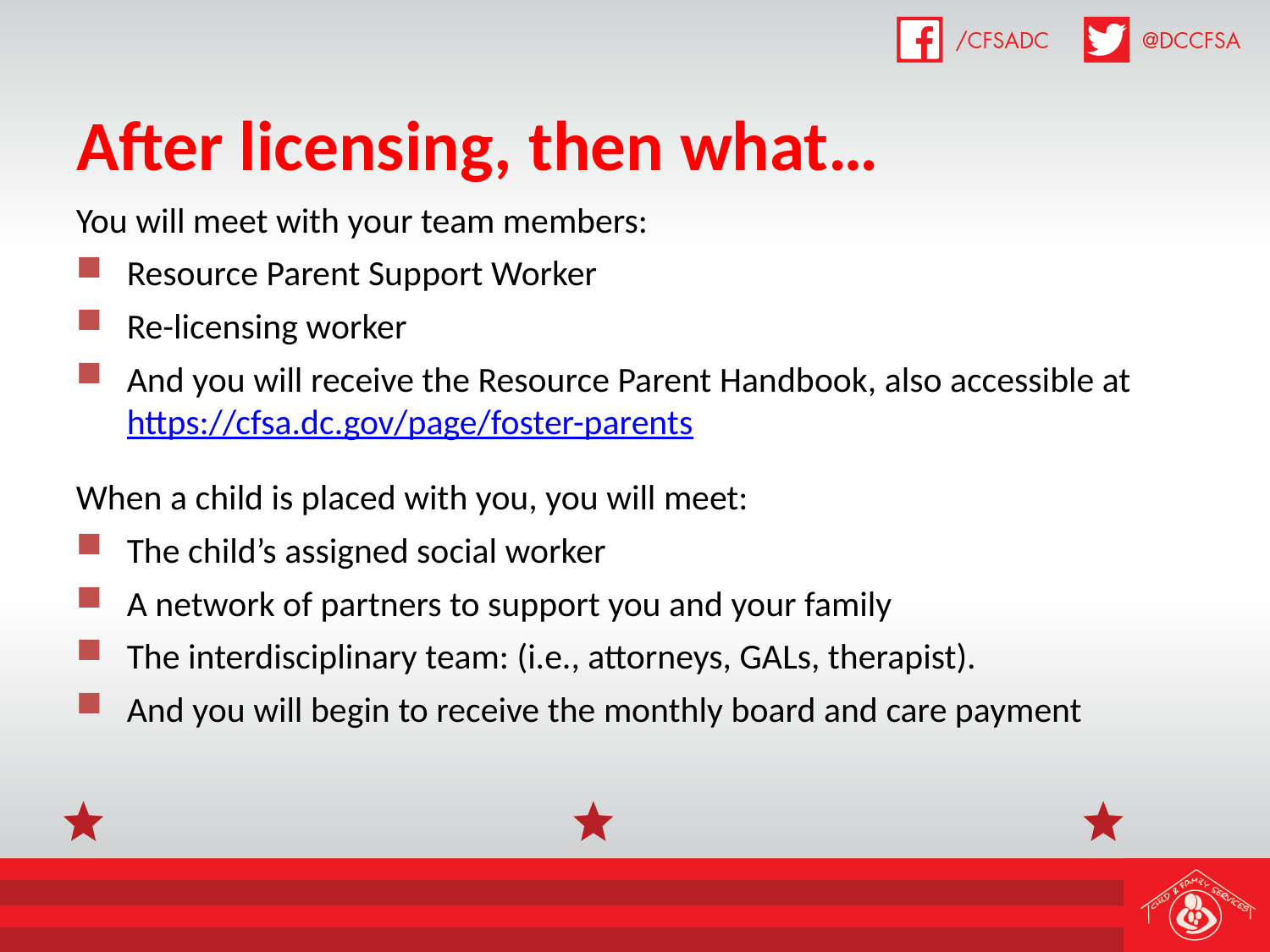

# After licensing, then what…
You will meet with your team members:
Resource Parent Support Worker
Re-licensing worker
And you will receive the Resource Parent Handbook, also accessible at https://cfsa.dc.gov/page/foster-parents

When a child is placed with you, you will meet:
The child’s assigned social worker
A network of partners to support you and your family
The interdisciplinary team: (i.e., attorneys, GALs, therapist).
And you will begin to receive the monthly board and care payment